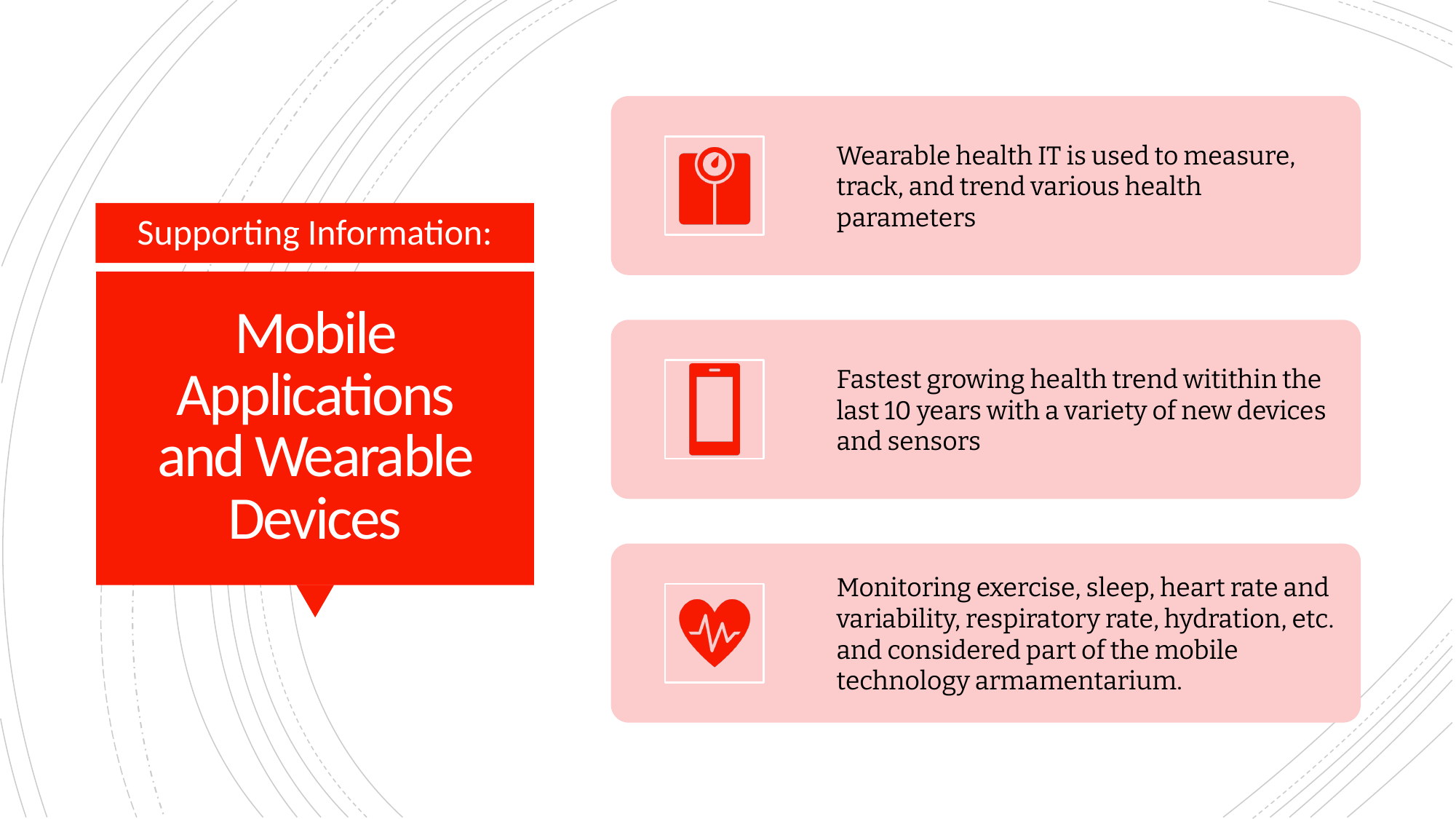

Wearable health IT is used to measure, track, and trend various health parameters
Fastest growing health trend witithin the last 10 years with a variety of new devices and sensors
Monitoring exercise, sleep, heart rate and variability, respiratory rate, hydration, etc. and considered part of the mobile technology armamentarium.
Supporting Information:
# Mobile Applications and Wearable Devices